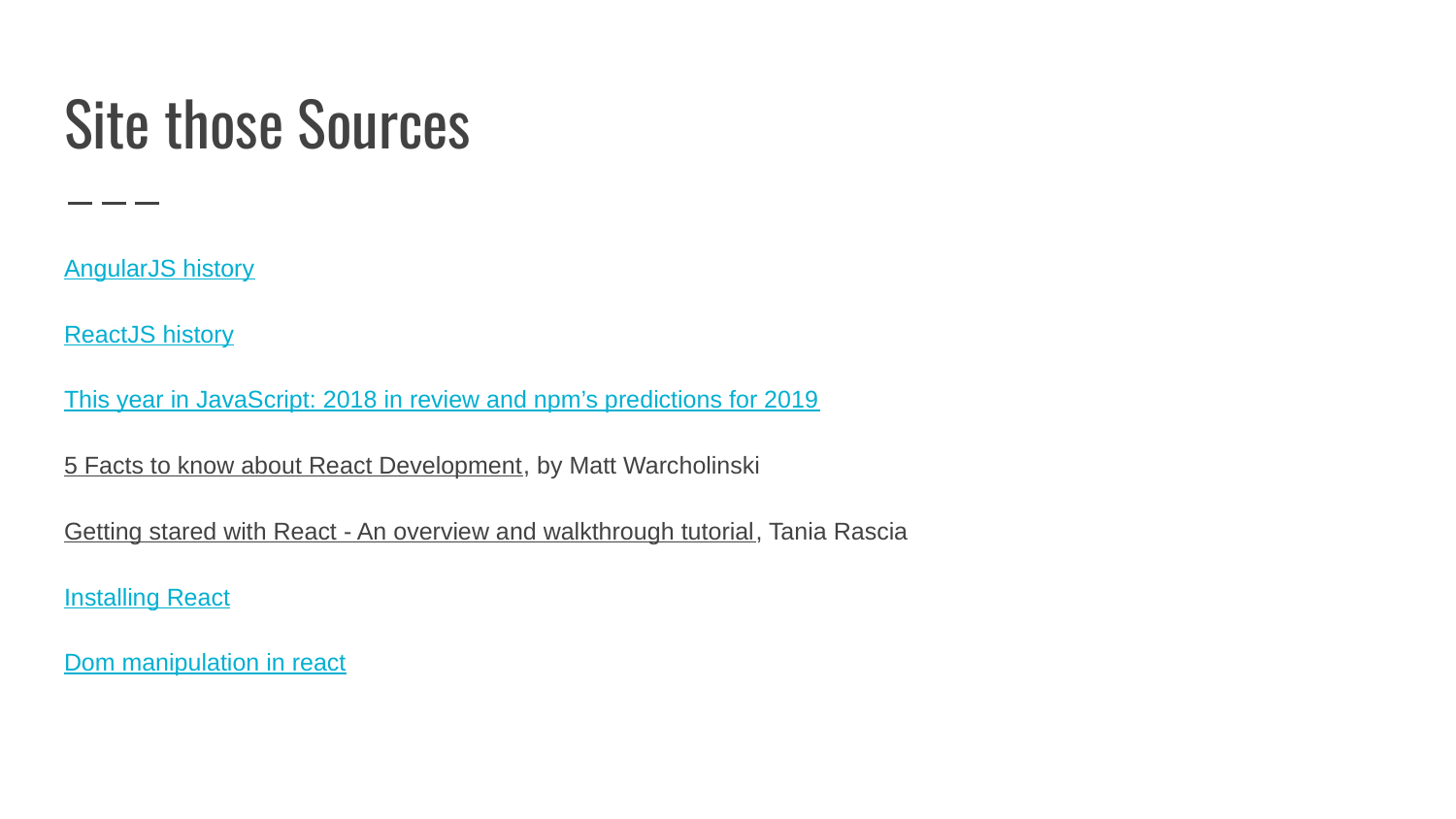

# Site those Sources
AngularJS history
ReactJS history
This year in JavaScript: 2018 in review and npm’s predictions for 2019
5 Facts to know about React Development, by Matt Warcholinski
Getting stared with React - An overview and walkthrough tutorial, Tania Rascia
Installing React
Dom manipulation in react